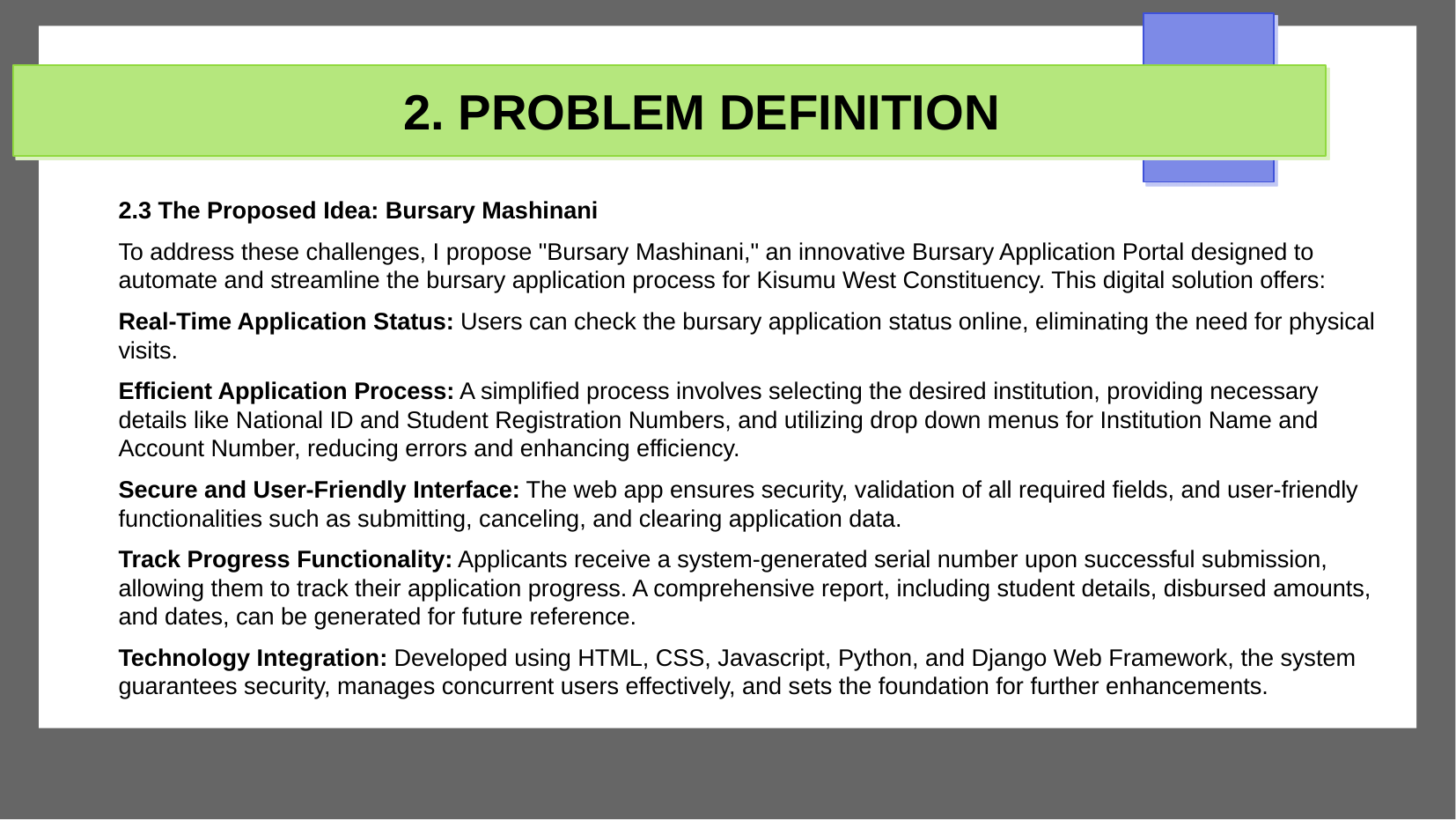

# 2. PROBLEM DEFINITION
2.3 The Proposed Idea: Bursary Mashinani
To address these challenges, I propose "Bursary Mashinani," an innovative Bursary Application Portal designed to automate and streamline the bursary application process for Kisumu West Constituency. This digital solution offers:
Real-Time Application Status: Users can check the bursary application status online, eliminating the need for physical visits.
Efficient Application Process: A simplified process involves selecting the desired institution, providing necessary details like National ID and Student Registration Numbers, and utilizing drop down menus for Institution Name and Account Number, reducing errors and enhancing efficiency.
Secure and User-Friendly Interface: The web app ensures security, validation of all required fields, and user-friendly functionalities such as submitting, canceling, and clearing application data.
Track Progress Functionality: Applicants receive a system-generated serial number upon successful submission, allowing them to track their application progress. A comprehensive report, including student details, disbursed amounts, and dates, can be generated for future reference.
Technology Integration: Developed using HTML, CSS, Javascript, Python, and Django Web Framework, the system guarantees security, manages concurrent users effectively, and sets the foundation for further enhancements.